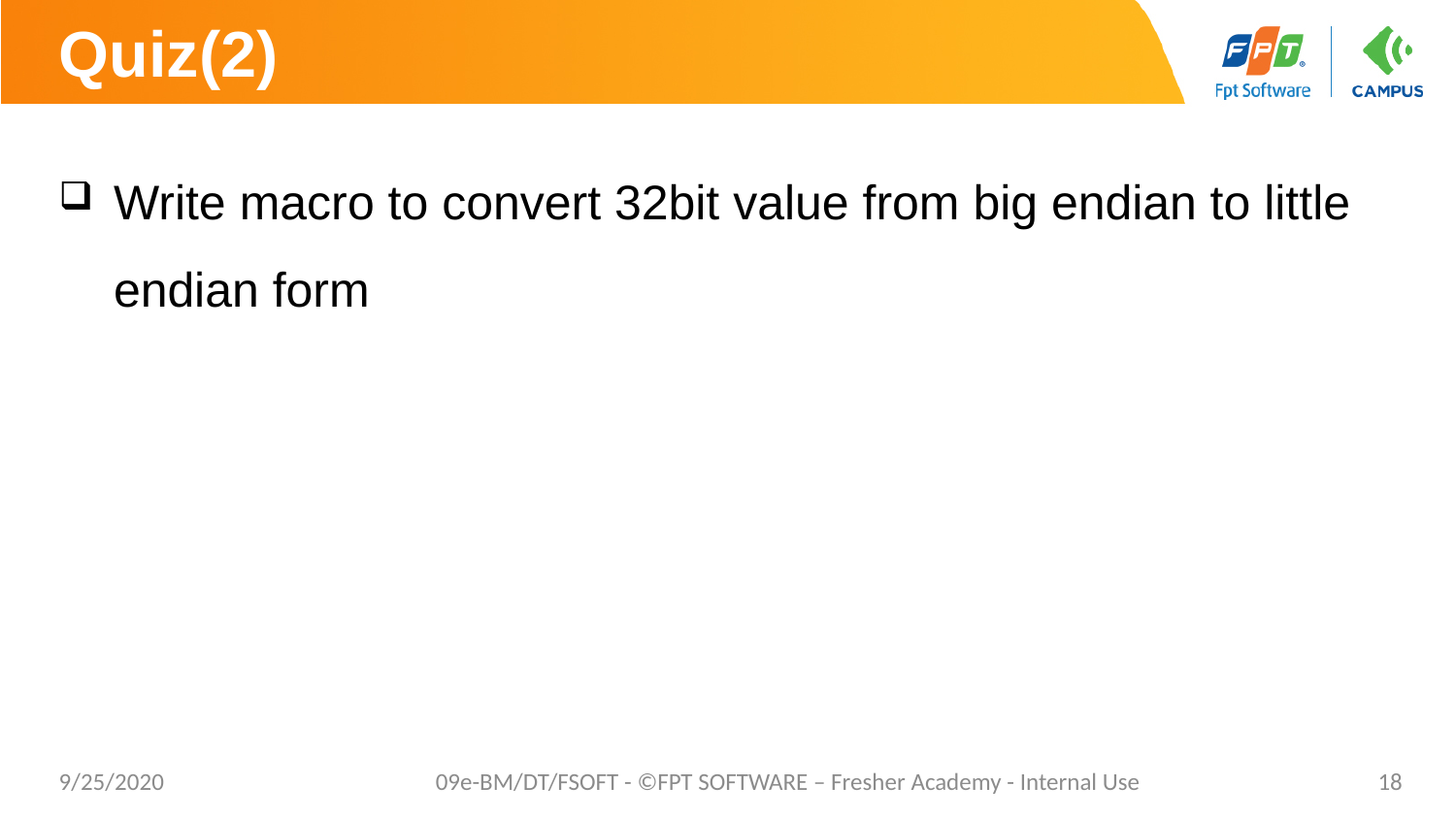

# Quiz(2)
Write macro to convert 32bit value from big endian to little endian form

9/25/2020
09e-BM/DT/FSOFT - ©FPT SOFTWARE – Fresher Academy - Internal Use
18